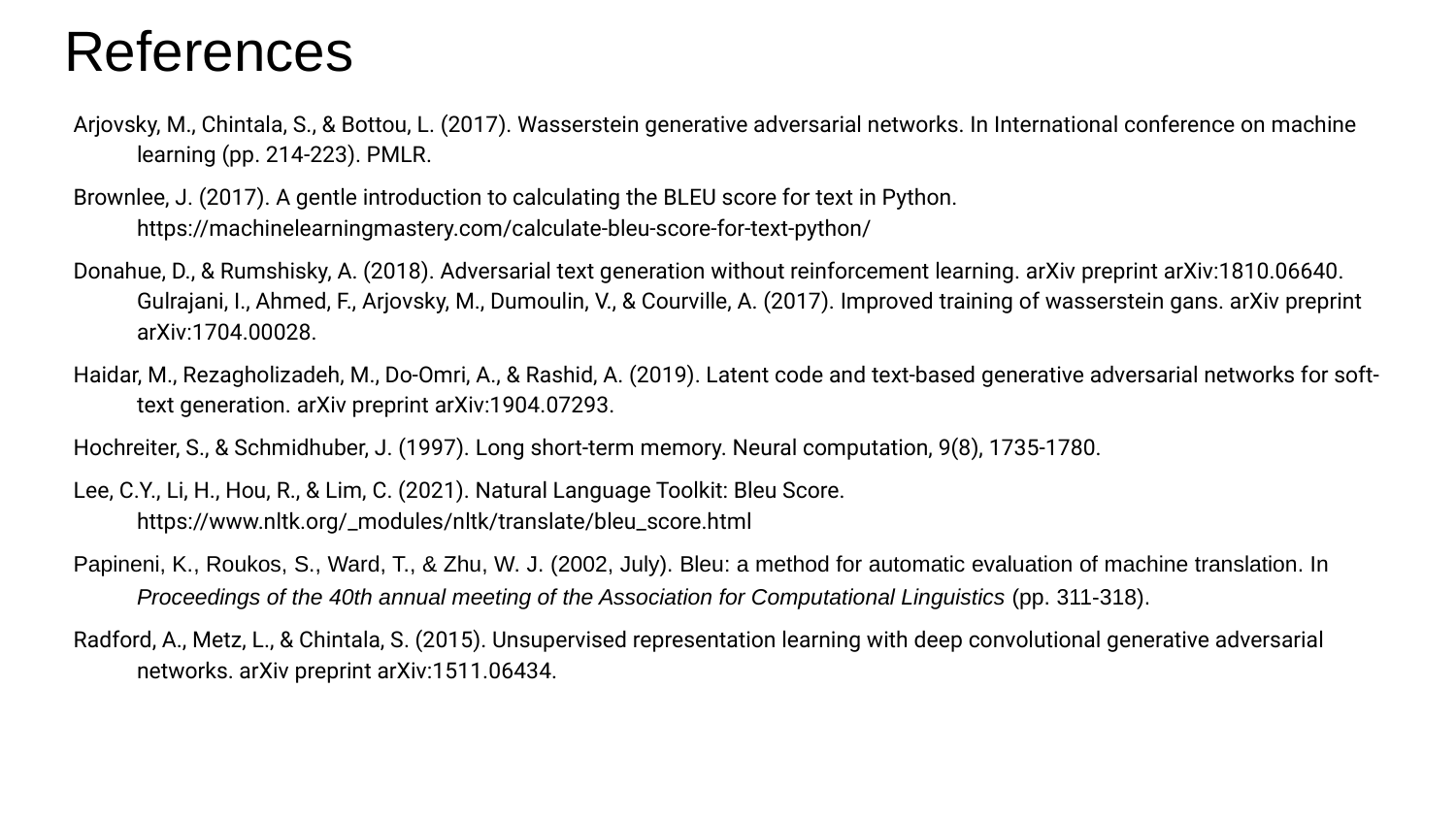

# References
Arjovsky, M., Chintala, S., & Bottou, L. (2017). Wasserstein generative adversarial networks. In International conference on machine learning (pp. 214-223). PMLR.
Brownlee, J. (2017). A gentle introduction to calculating the BLEU score for text in Python. https://machinelearningmastery.com/calculate-bleu-score-for-text-python/
Donahue, D., & Rumshisky, A. (2018). Adversarial text generation without reinforcement learning. arXiv preprint arXiv:1810.06640. Gulrajani, I., Ahmed, F., Arjovsky, M., Dumoulin, V., & Courville, A. (2017). Improved training of wasserstein gans. arXiv preprint arXiv:1704.00028.
Haidar, M., Rezagholizadeh, M., Do-Omri, A., & Rashid, A. (2019). Latent code and text-based generative adversarial networks for soft-text generation. arXiv preprint arXiv:1904.07293.
Hochreiter, S., & Schmidhuber, J. (1997). Long short-term memory. Neural computation, 9(8), 1735-1780.
Lee, C.Y., Li, H., Hou, R., & Lim, C. (2021). Natural Language Toolkit: Bleu Score. https://www.nltk.org/_modules/nltk/translate/bleu_score.html
Papineni, K., Roukos, S., Ward, T., & Zhu, W. J. (2002, July). Bleu: a method for automatic evaluation of machine translation. In Proceedings of the 40th annual meeting of the Association for Computational Linguistics (pp. 311-318).
Radford, A., Metz, L., & Chintala, S. (2015). Unsupervised representation learning with deep convolutional generative adversarial networks. arXiv preprint arXiv:1511.06434.